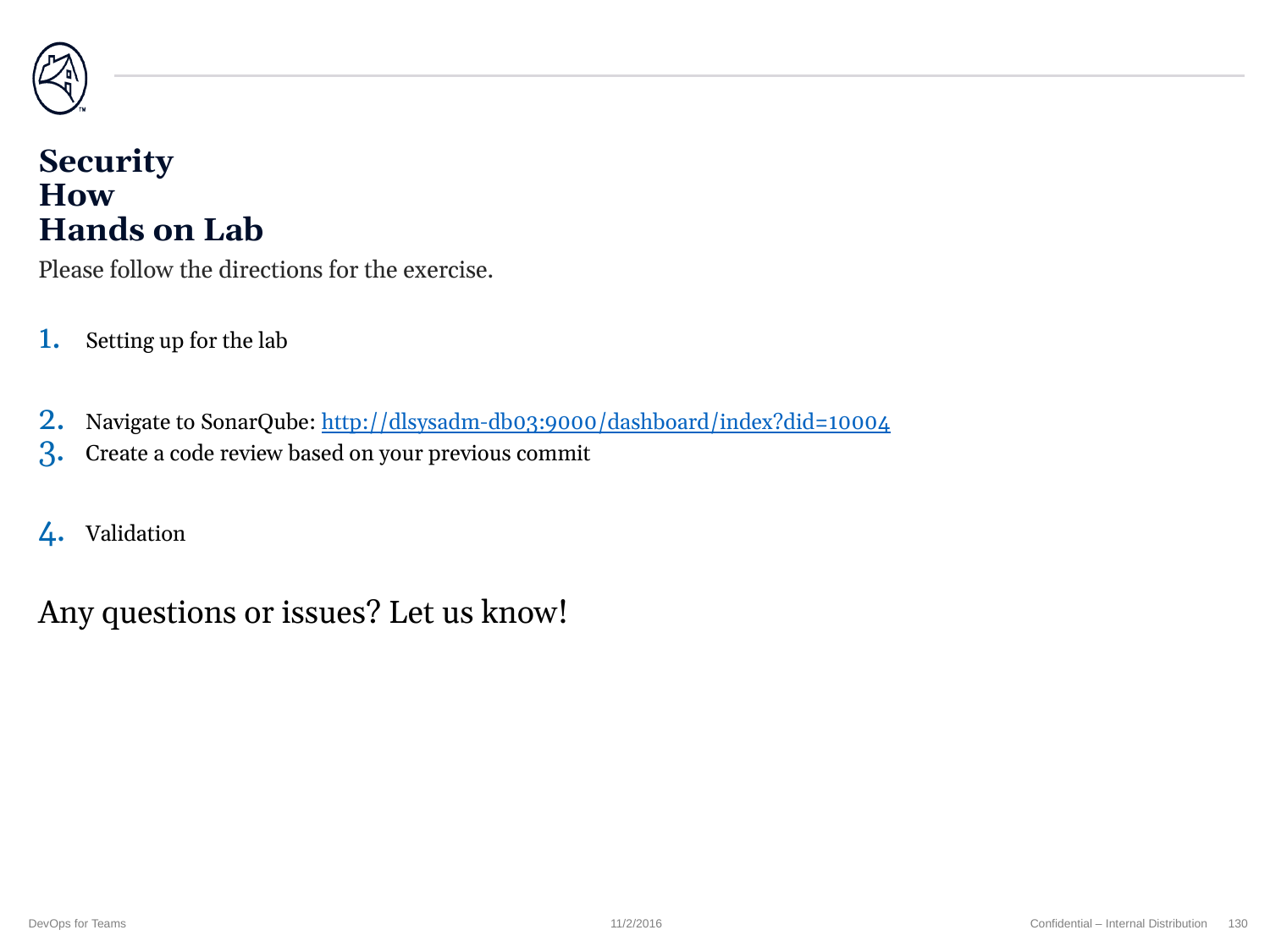

# Security How Hands on Lab
Please follow the directions for the exercise.

Setting up for the lab

Navigate to SonarQube: http://dlsysadm-db03:9000/dashboard/index?did=10004
Create a code review based on your previous commit

Validation

Any questions or issues? Let us know!

DevOps for Teams